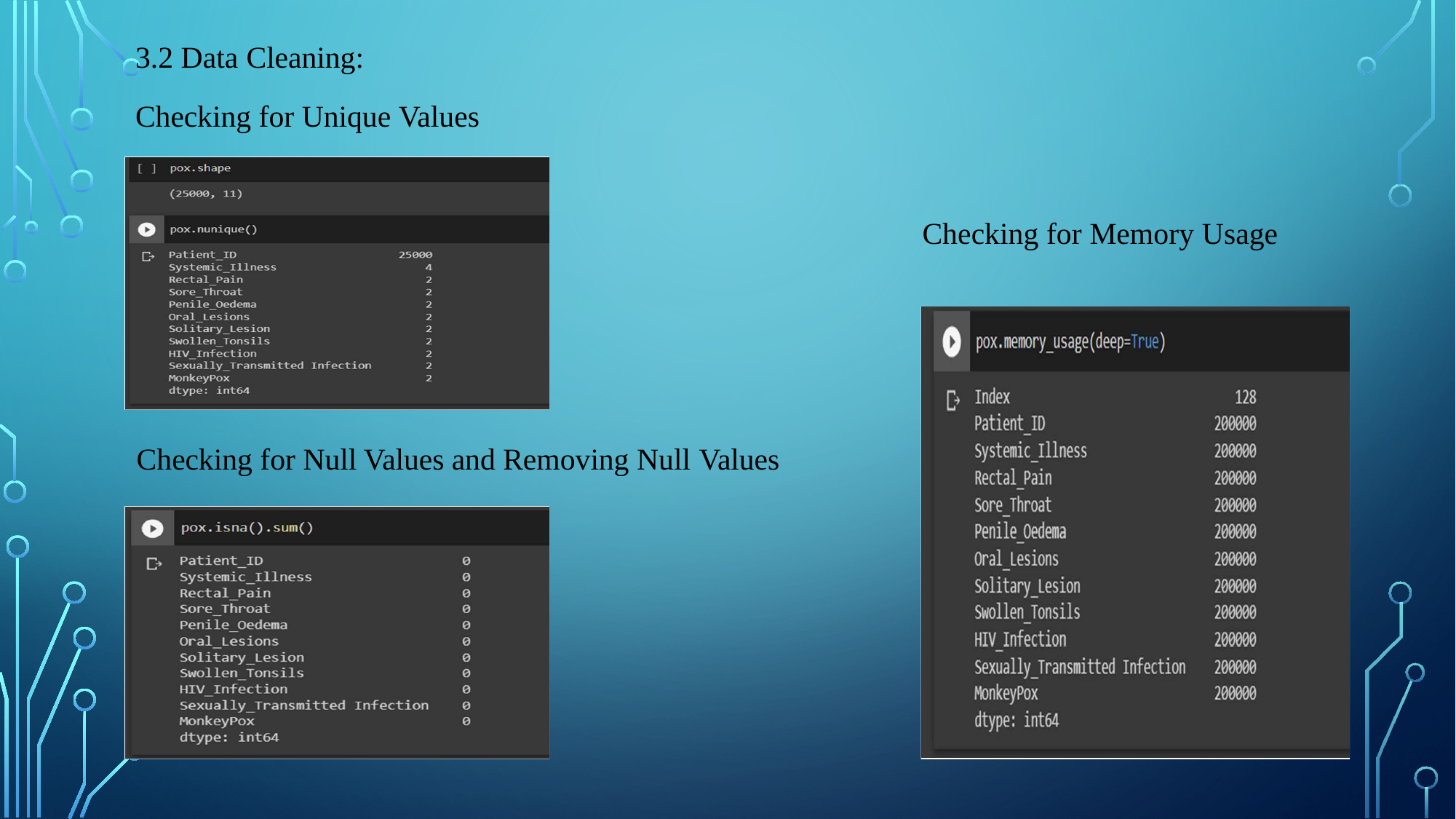

3.2 Data Cleaning:
Checking for Unique Values

                                                                                                       Checking for Memory Usage

Checking for Null Values and Removing Null Values